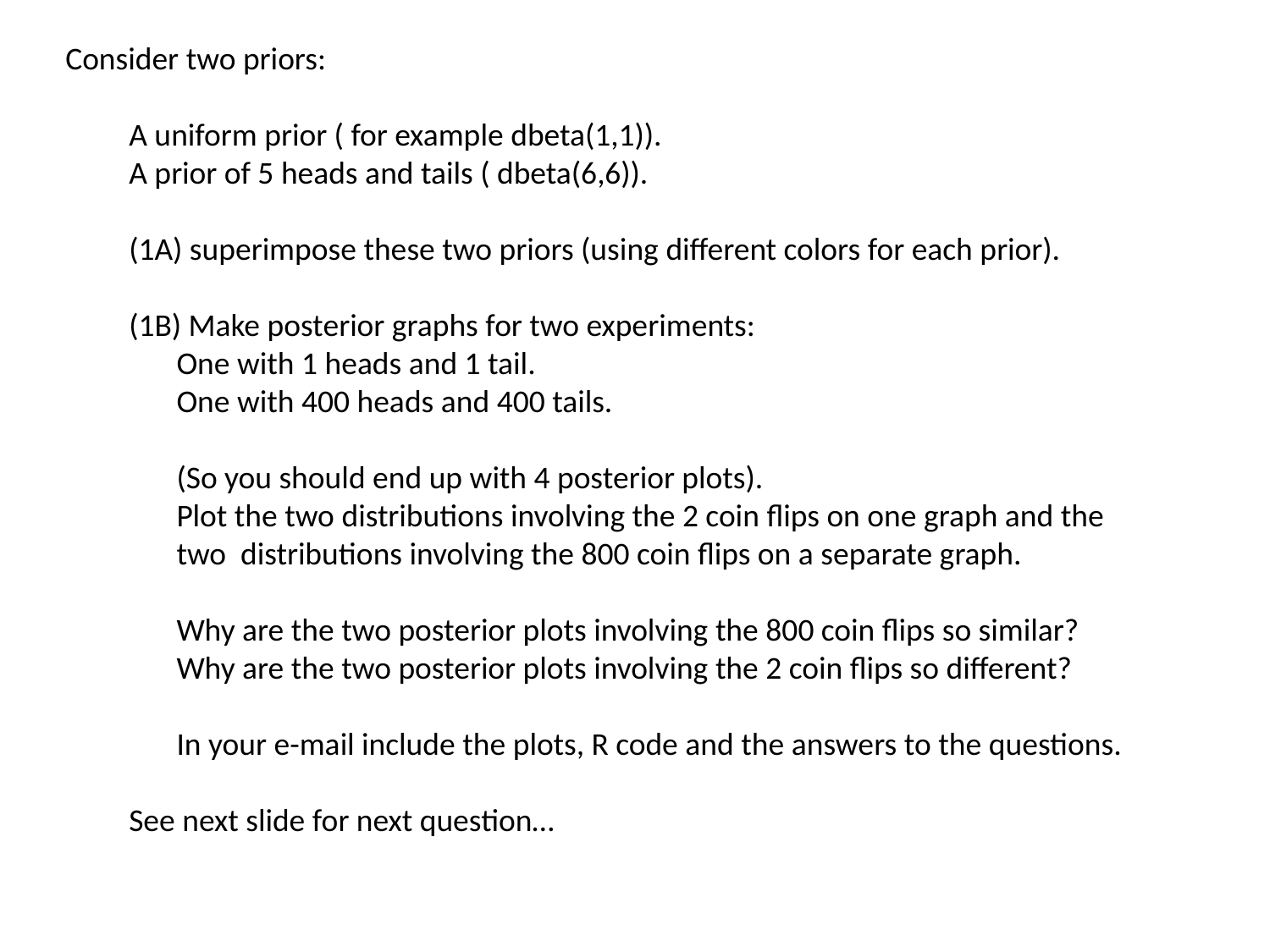

Consider two priors:

A uniform prior ( for example dbeta(1,1)).
A prior of 5 heads and tails ( dbeta(6,6)).

(1A) superimpose these two priors (using different colors for each prior).

(1B) Make posterior graphs for two experiments:
	One with 1 heads and 1 tail.
	One with 400 heads and 400 tails.

	(So you should end up with 4 posterior plots).
	Plot the two distributions involving the 2 coin flips on one graph and the
	two  distributions involving the 800 coin flips on a separate graph.

	Why are the two posterior plots involving the 800 coin flips so similar?
	Why are the two posterior plots involving the 2 coin flips so different?

	In your e-mail include the plots, R code and the answers to the questions.

See next slide for next question…